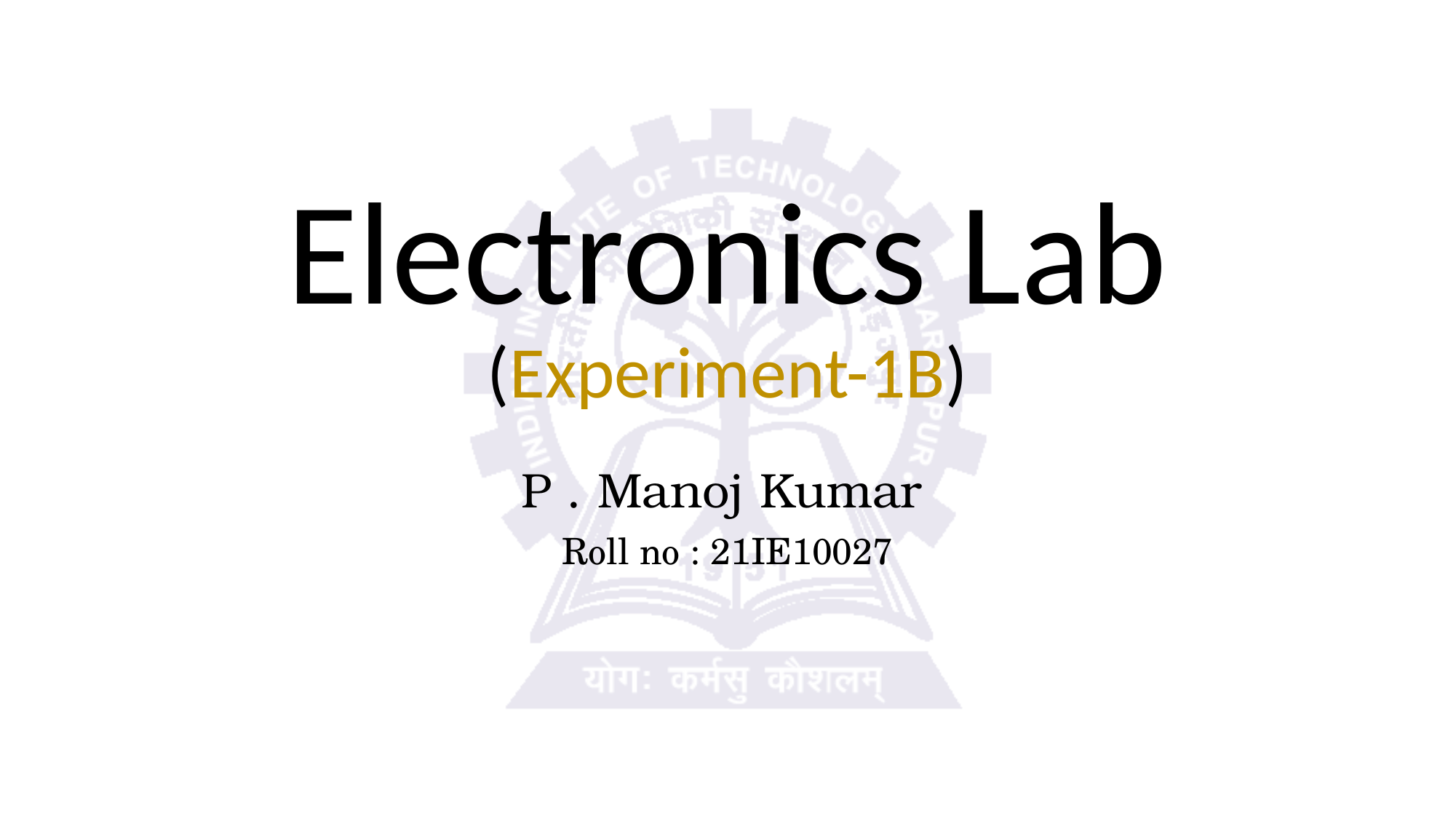

# Electronics Lab (Experiment-1B)
P . Manoj Kumar
Roll no : 21IE10027